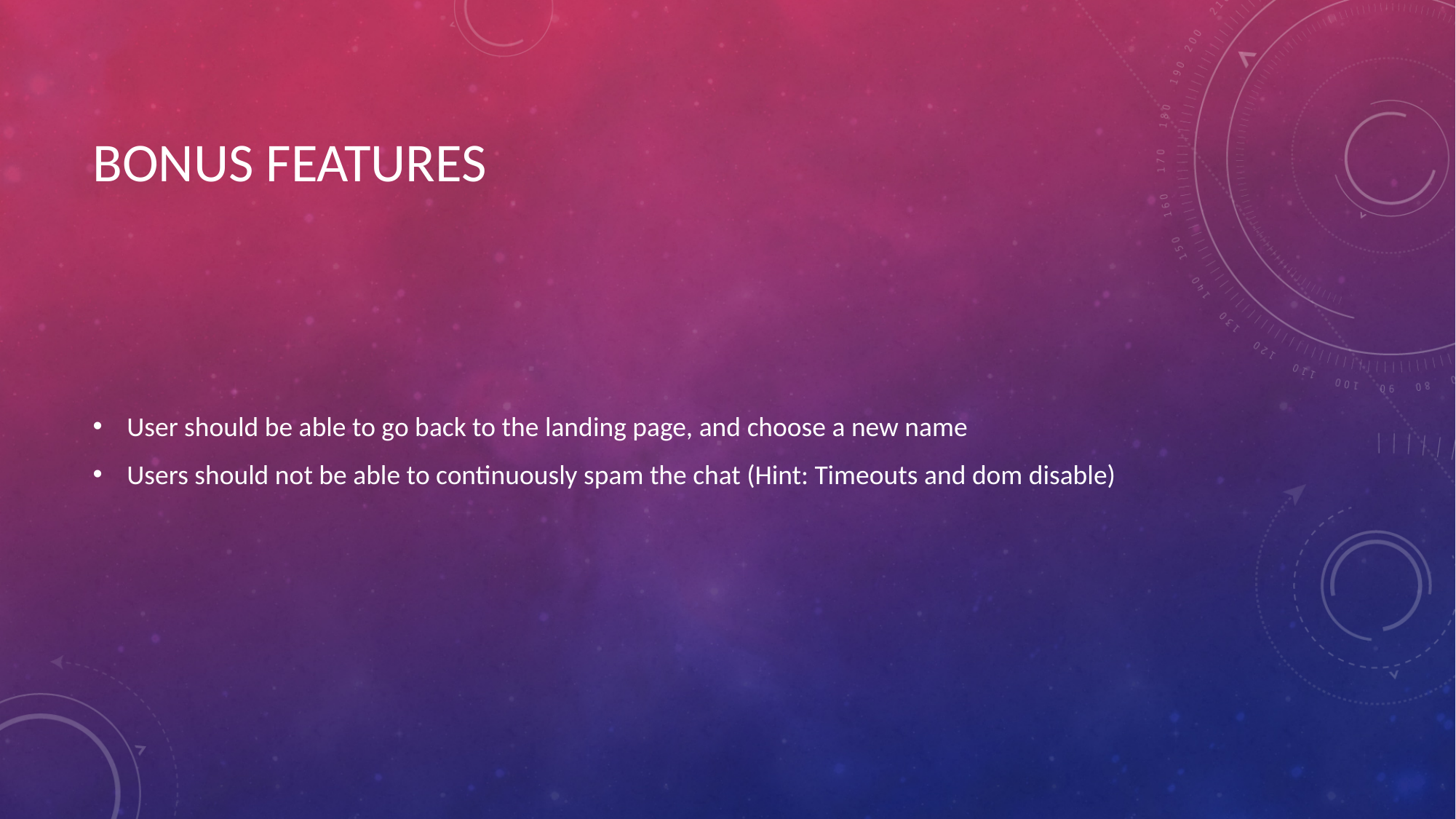

# Bonus Features
User should be able to go back to the landing page, and choose a new name
Users should not be able to continuously spam the chat (Hint: Timeouts and dom disable)